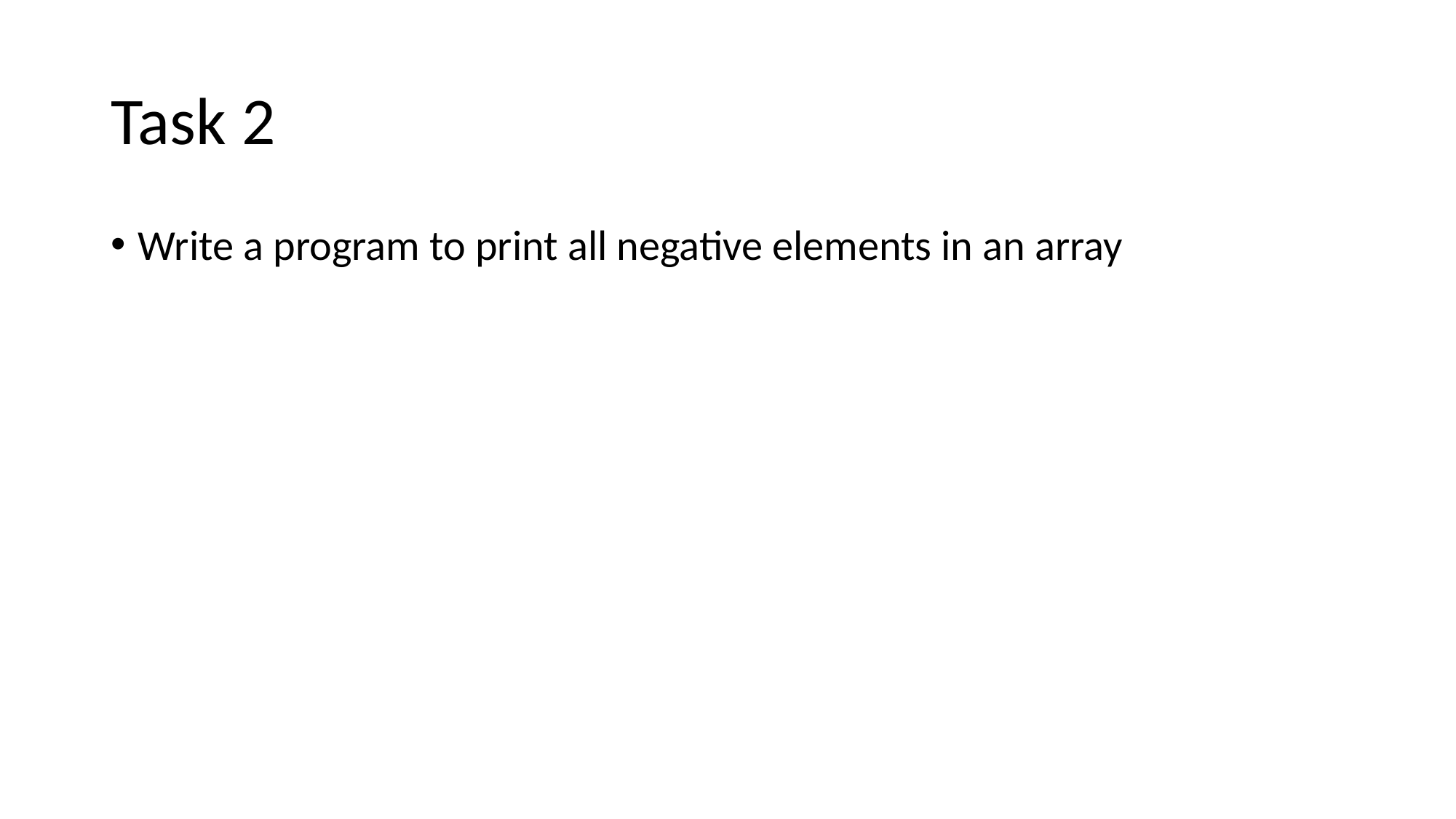

# Task 2
Write a program to print all negative elements in an array